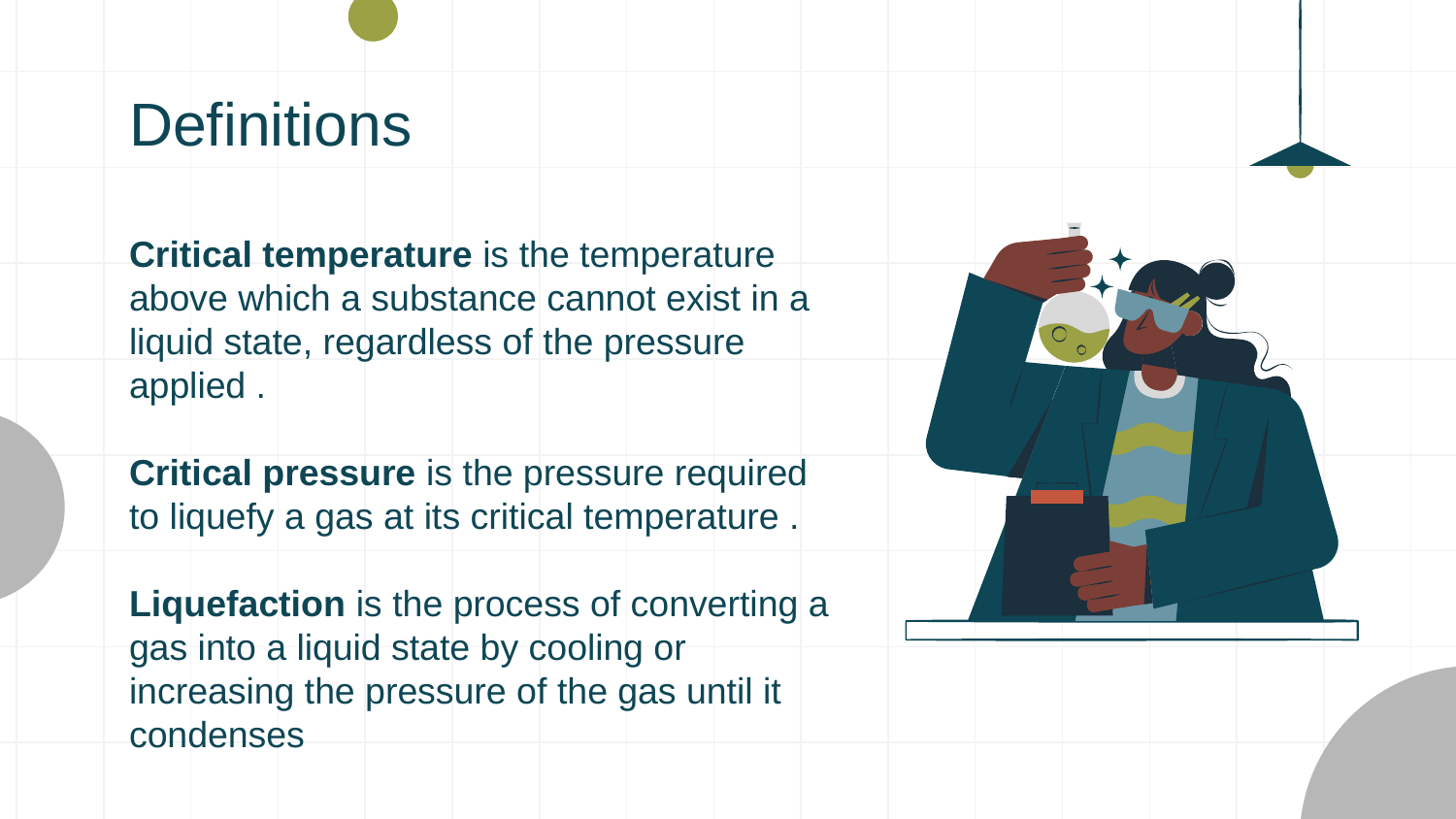

# Definitions Critical temperature is the temperature above which a substance cannot exist in a liquid state, regardless of the pressure applied . Critical pressure is the pressure required to liquefy a gas at its critical temperature . Liquefaction is the process of converting a gas into a liquid state by cooling or increasing the pressure of the gas until it condenses